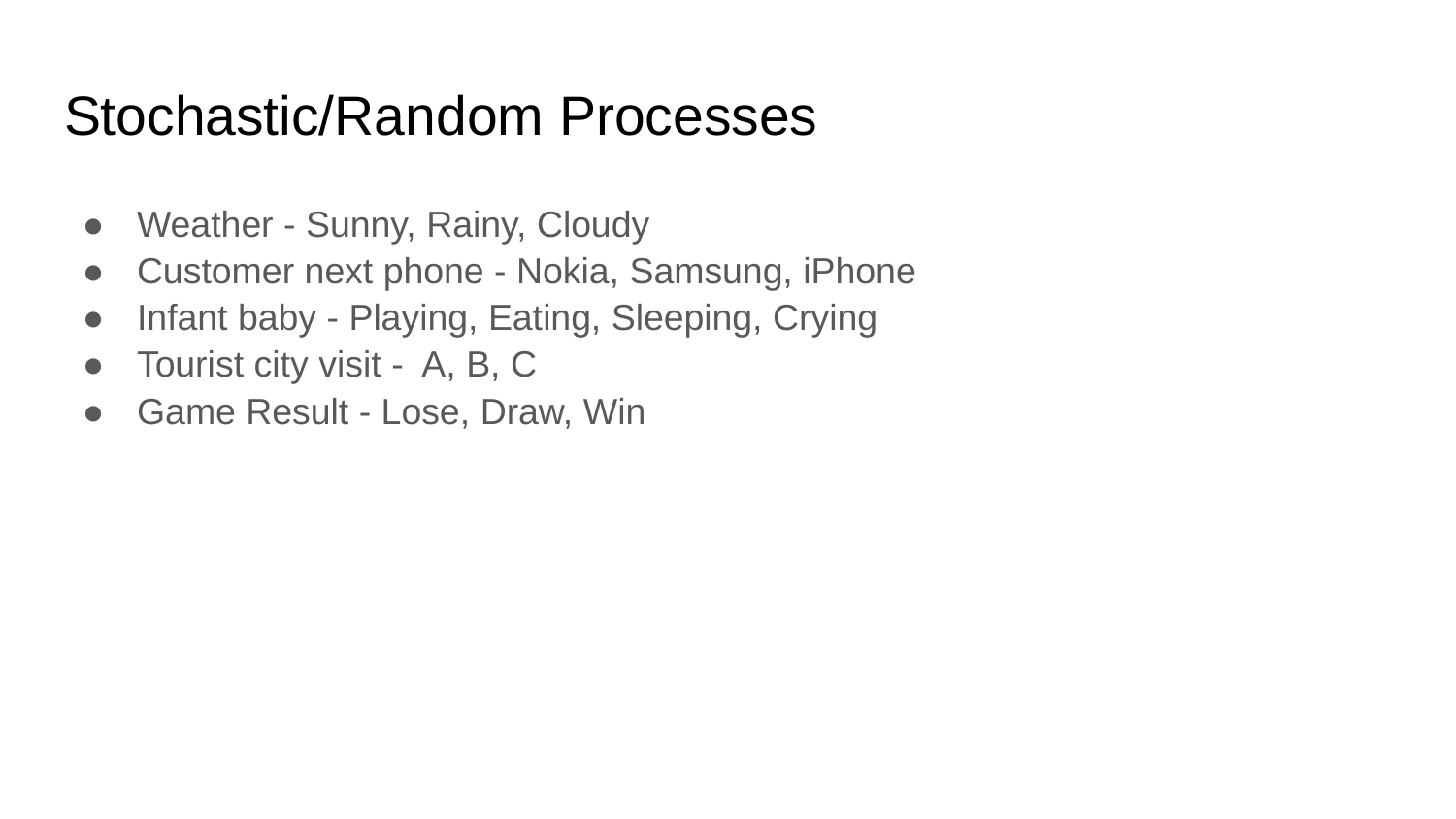

# Stochastic/Random Processes
Weather - Sunny, Rainy, Cloudy
Customer next phone - Nokia, Samsung, iPhone
Infant baby - Playing, Eating, Sleeping, Crying
Tourist city visit -  A, B, C
Game Result - Lose, Draw, Win